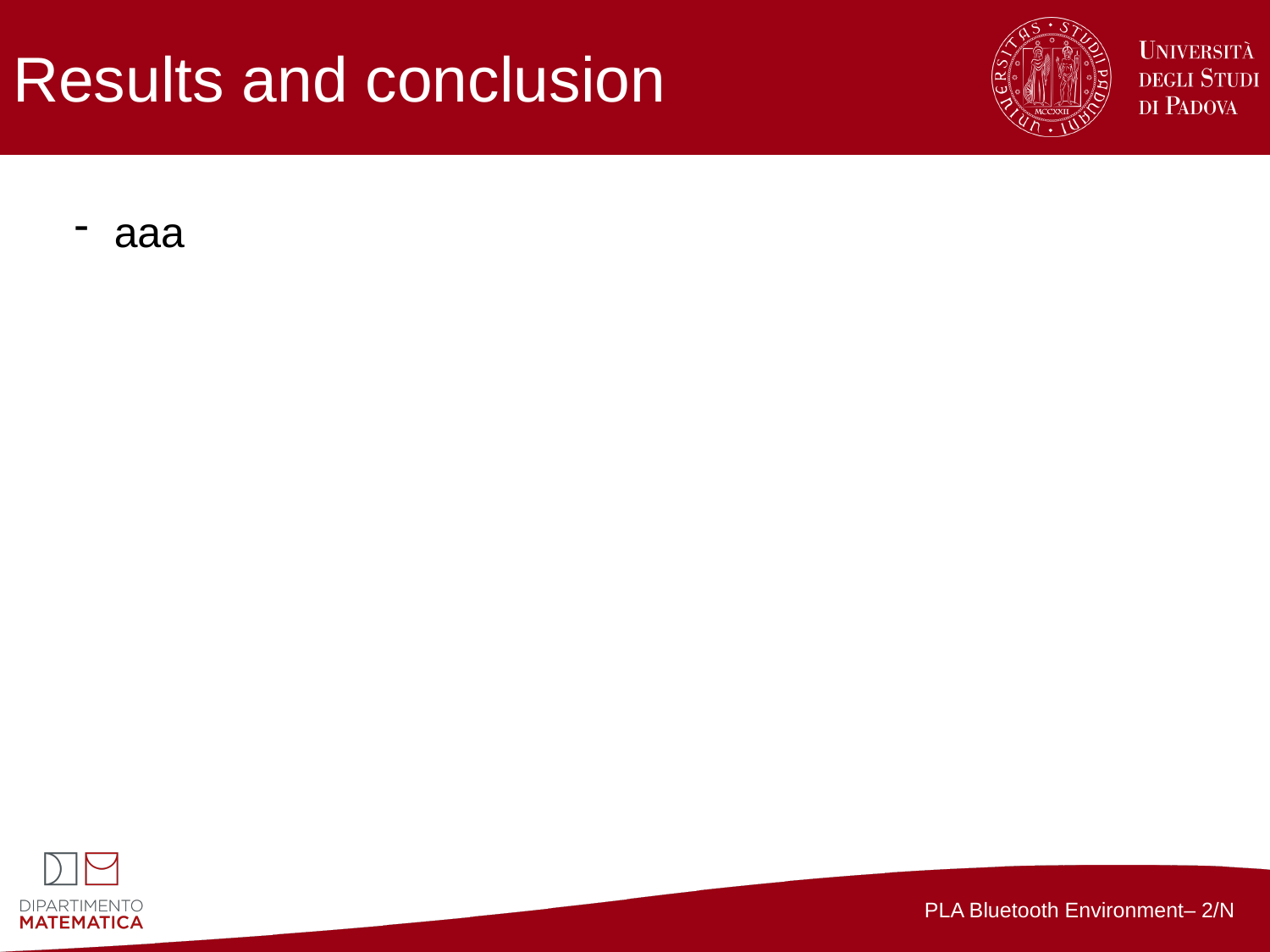

# Results and conclusion
aaa

PLA Bluetooth Environment– 2/N